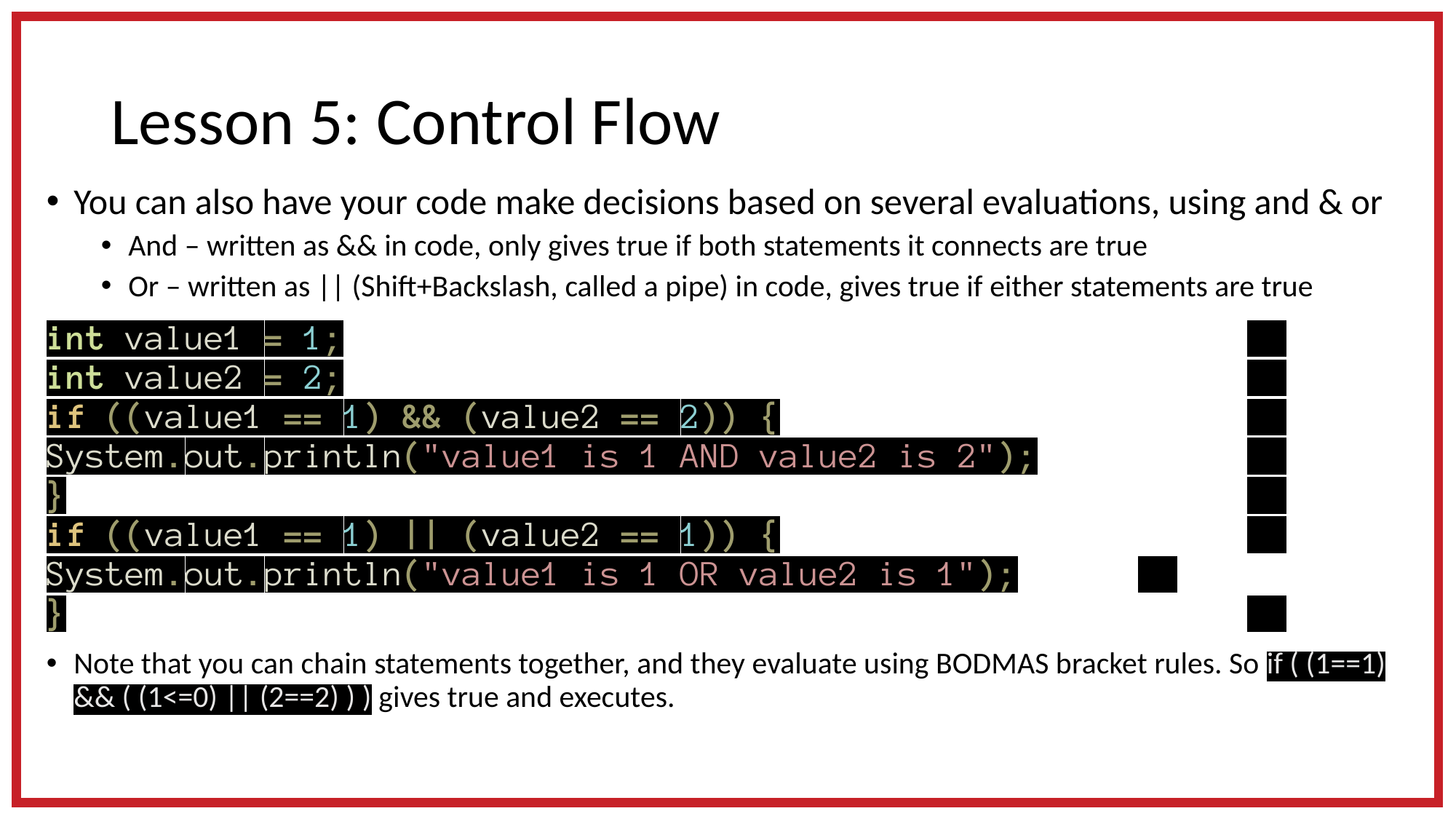

# Lesson 5: Control Flow
You can also have your code make decisions based on several evaluations, using and & or
And – written as && in code, only gives true if both statements it connects are true
Or – written as || (Shift+Backslash, called a pipe) in code, gives true if either statements are true
int value1 = 1;									 _
int value2 = 2;									 _
if ((value1 == 1) && (value2 == 2)) {					 _
System.out.println("value1 is 1 AND value2 is 2");		 _
}											 _
if ((value1 == 1) || (value2 == 1)) {					 _
System.out.println("value1 is 1 OR value2 is 1");		 _
}											 _
Note that you can chain statements together, and they evaluate using BODMAS bracket rules. So if ( (1==1) && ( (1<=0) || (2==2) ) ) gives true and executes.